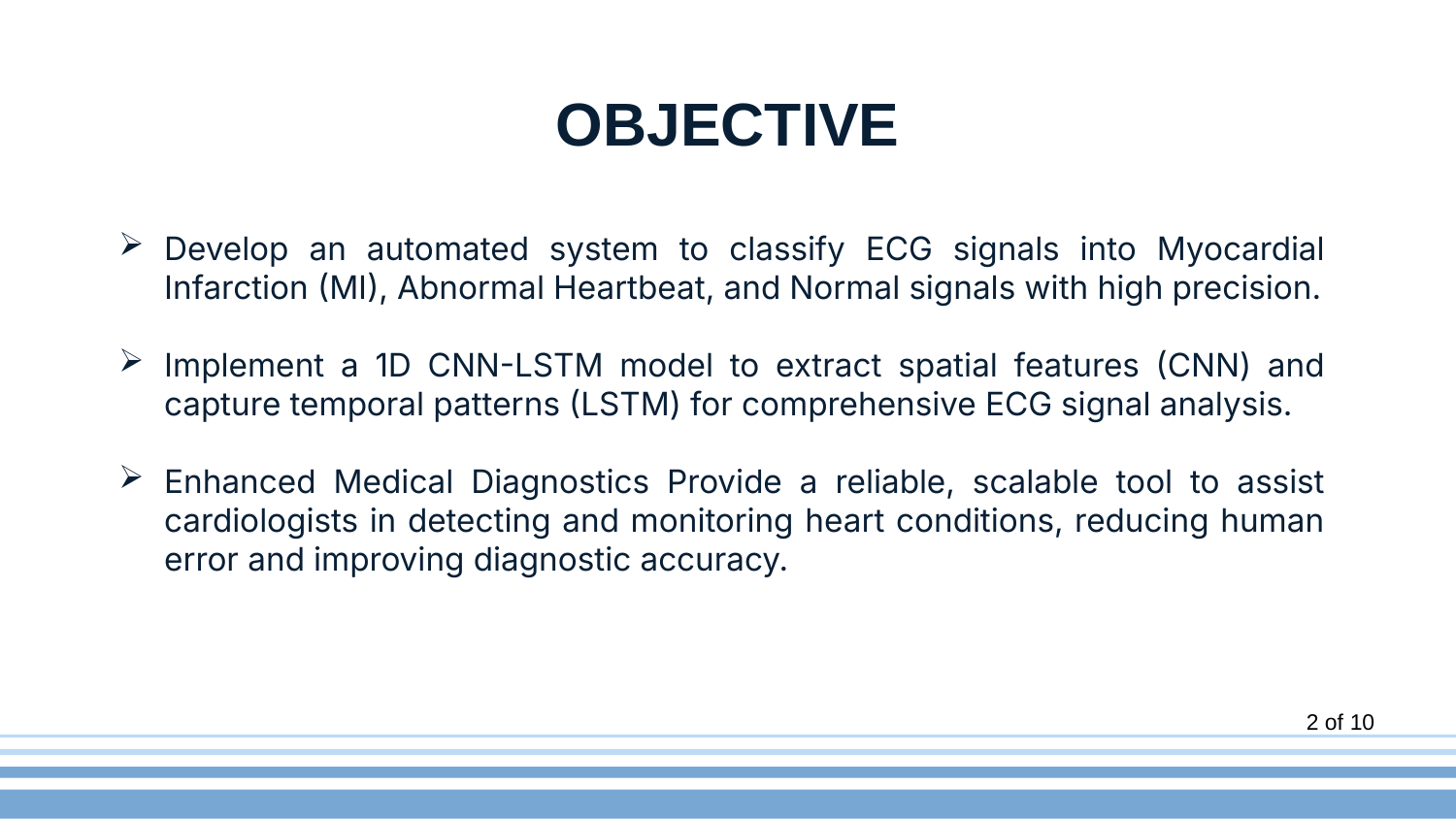

# OBJECTIVE
Develop an automated system to classify ECG signals into Myocardial Infarction (MI), Abnormal Heartbeat, and Normal signals with high precision.

Implement a 1D CNN-LSTM model to extract spatial features (CNN) and capture temporal patterns (LSTM) for comprehensive ECG signal analysis.

Enhanced Medical Diagnostics Provide a reliable, scalable tool to assist cardiologists in detecting and monitoring heart conditions, reducing human error and improving diagnostic accuracy.
2 of 10